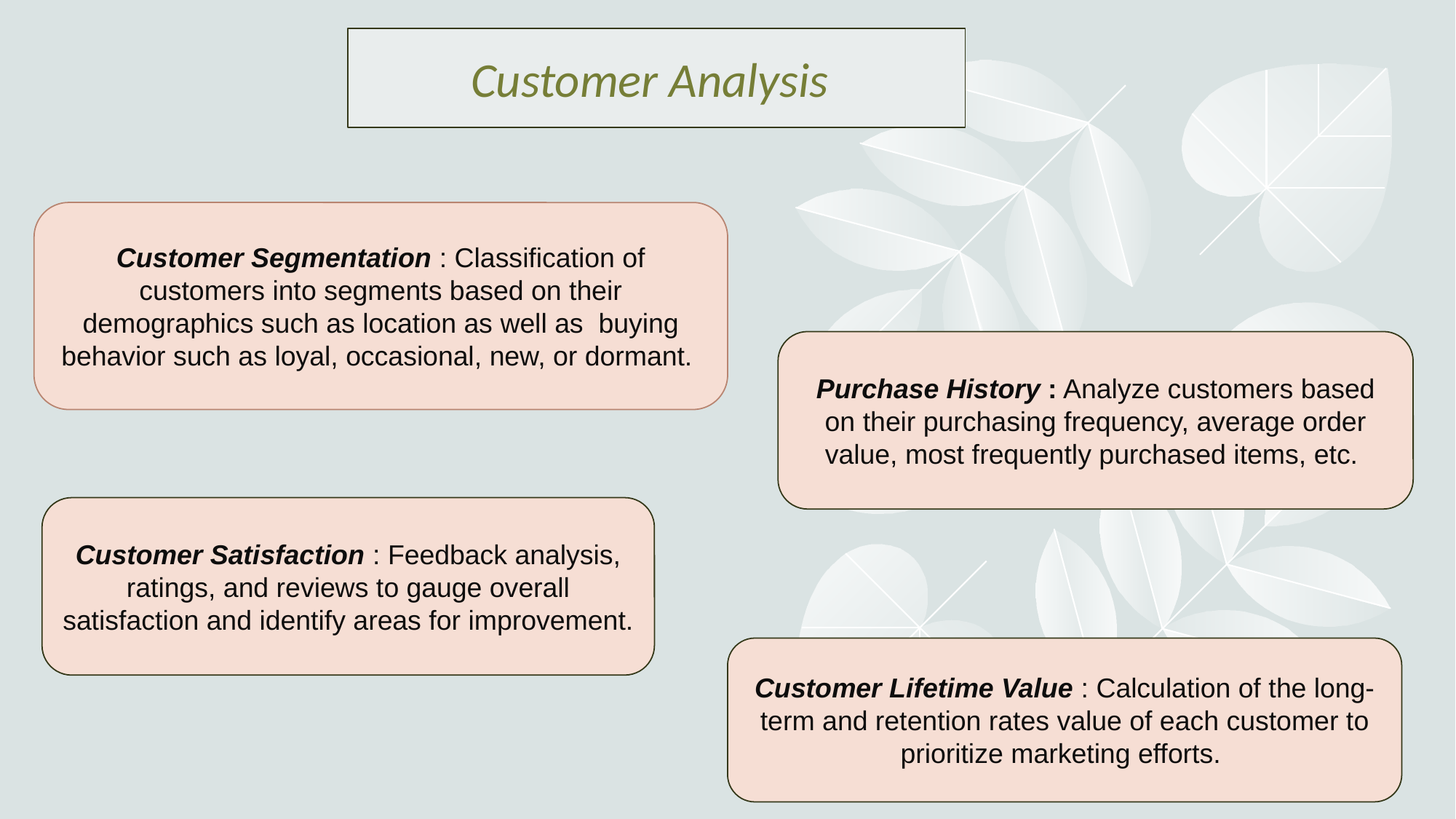

Customer Analysis
Customer Segmentation : Classification of customers into segments based on their demographics such as location as well as  buying behavior such as loyal, occasional, new, or dormant.
Purchase History : Analyze customers based on their purchasing frequency, average order value, most frequently purchased items, etc.
Customer Satisfaction : Feedback analysis, ratings, and reviews to gauge overall satisfaction and identify areas for improvement.
Customer Lifetime Value : Calculation of the long-term and retention rates value of each customer to prioritize marketing efforts.